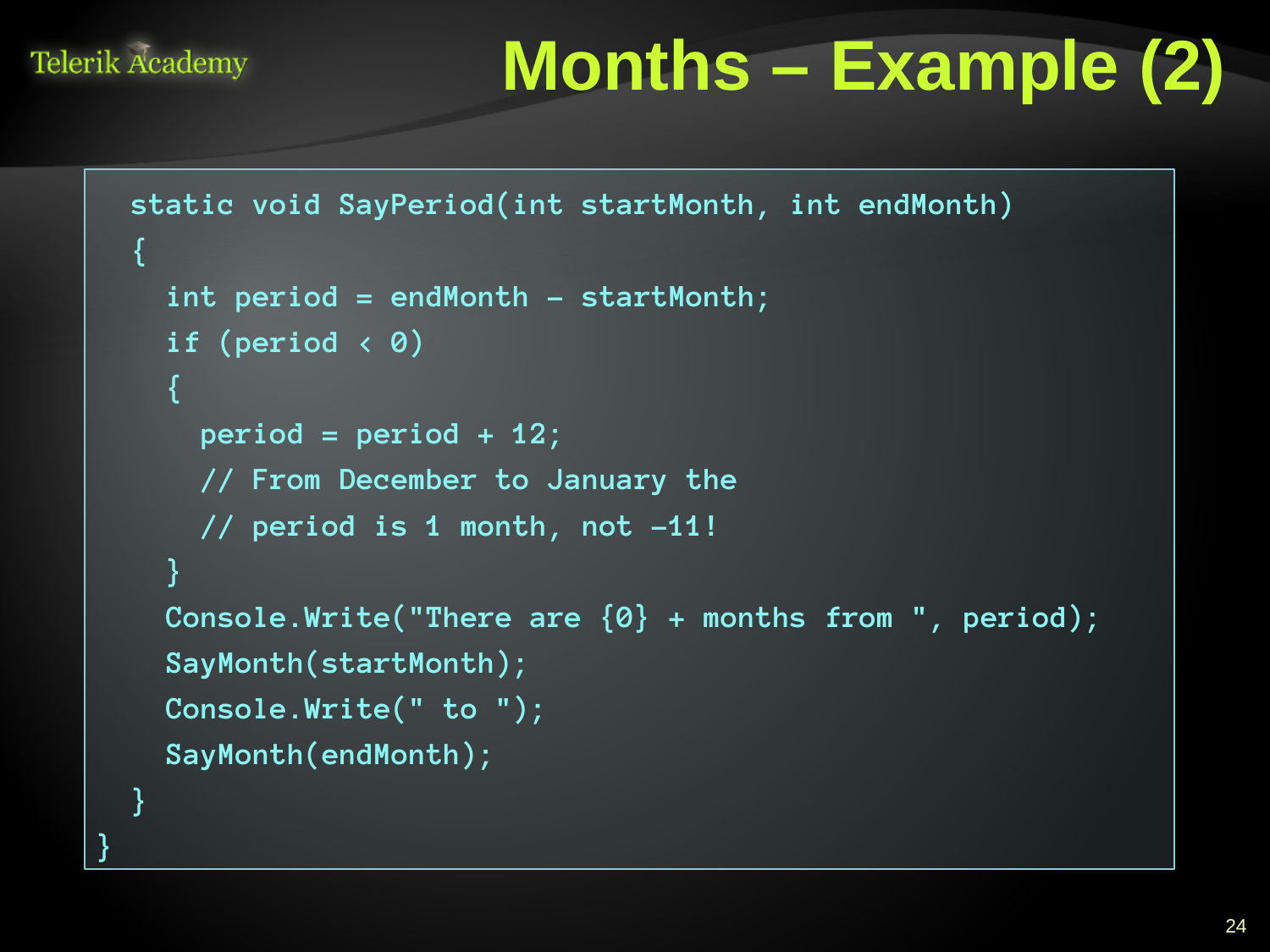

# Months – Example (2)
  static void SayPeriod(int startMonth, int endMonth)
  {
    int period = endMonth - startMonth;
    if (period < 0)
    {
      period = period + 12;
      // From December to January the
      // period is 1 month, not -11!
    }
    Console.Write("There are {0} + months from ", period);
    SayMonth(startMonth);
    Console.Write(" to ");
    SayMonth(endMonth);
  }
}
24